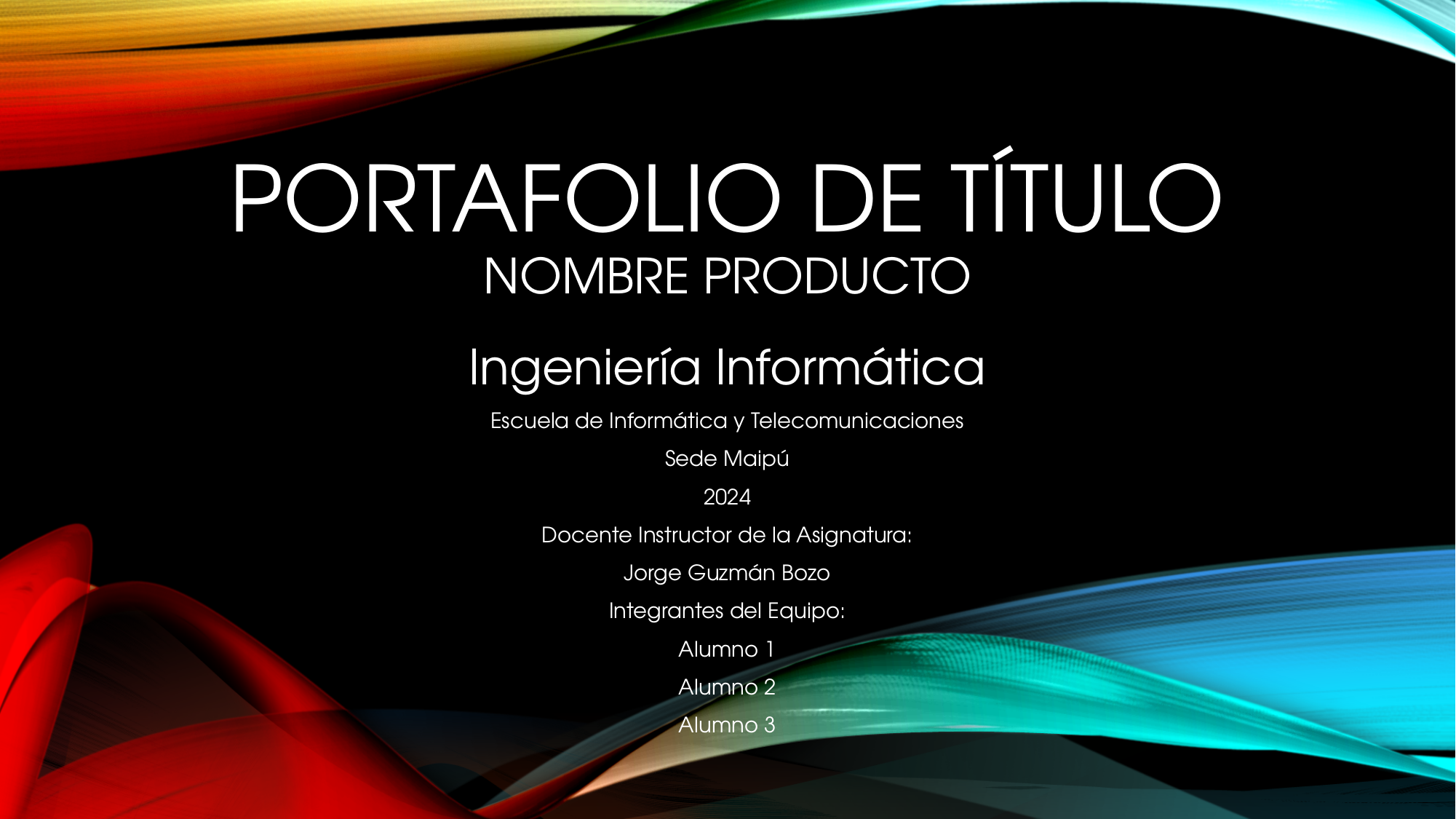

# PORTAFOLIO DE TÍTULO NOMBRE PRODUCTO
Ingeniería Informática
Escuela de Informática y Telecomunicaciones
Sede Maipú
2024
Docente Instructor de la Asignatura:
Jorge Guzmán Bozo
Integrantes del Equipo:
Alumno 1
Alumno 2
Alumno 3